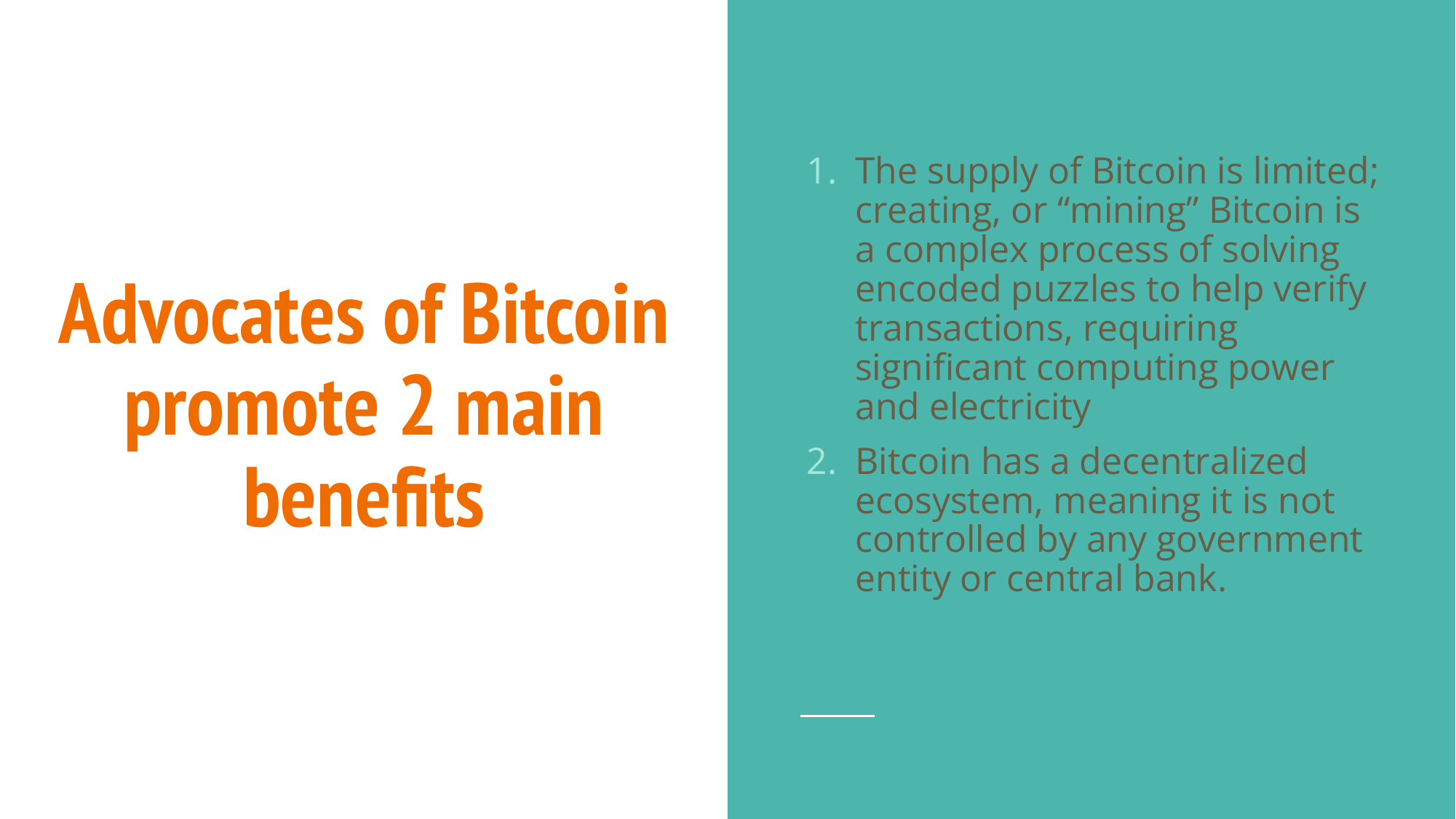

The supply of Bitcoin is limited; creating, or “mining” Bitcoin is a complex process of solving encoded puzzles to help verify transactions, requiring significant computing power and electricity
Bitcoin has a decentralized ecosystem, meaning it is not controlled by any government entity or central bank.

# Advocates of Bitcoin promote 2 main benefits